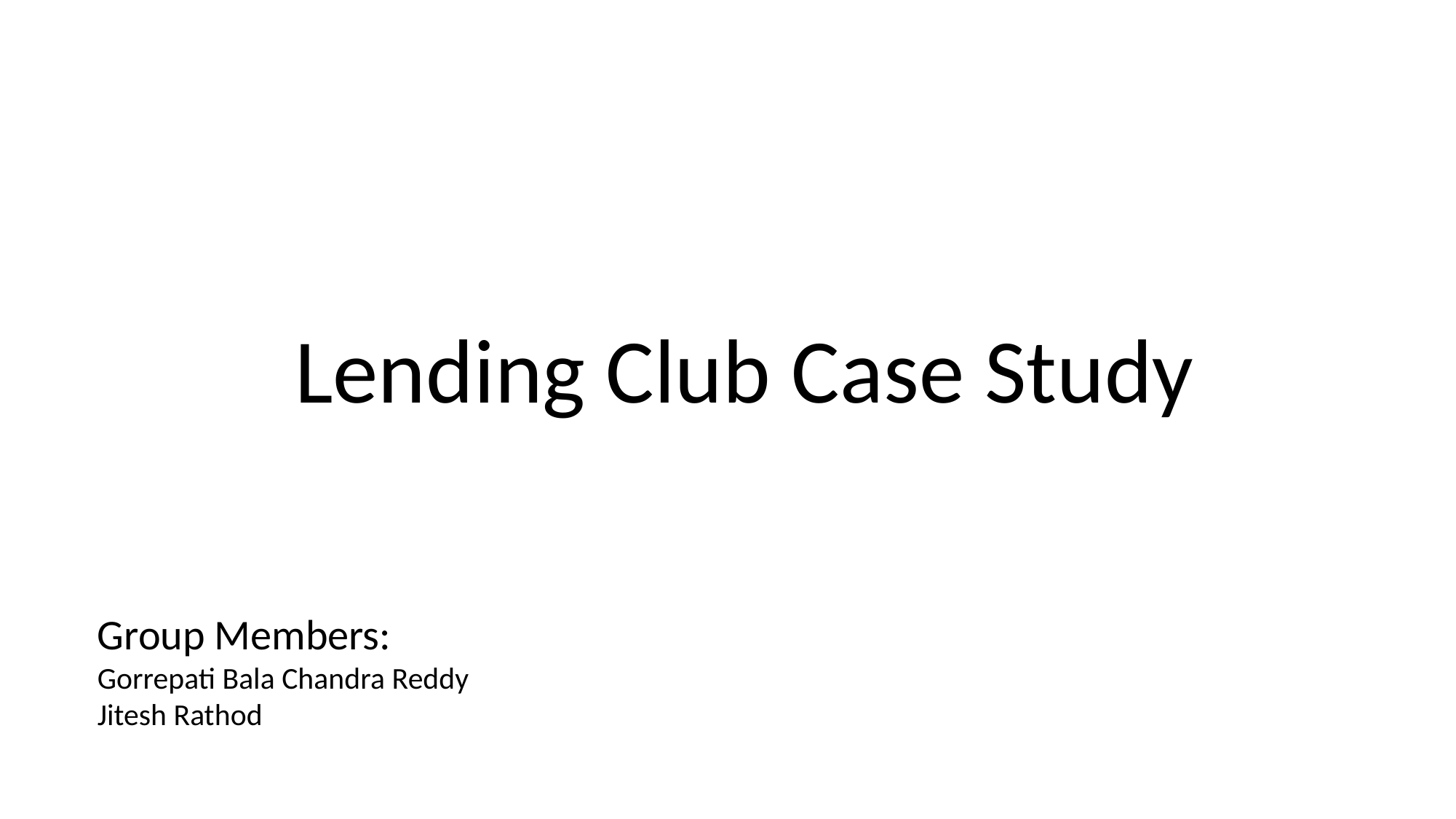

Lending Club Case Study
Group Members:
Gorrepati Bala Chandra Reddy
Jitesh Rathod